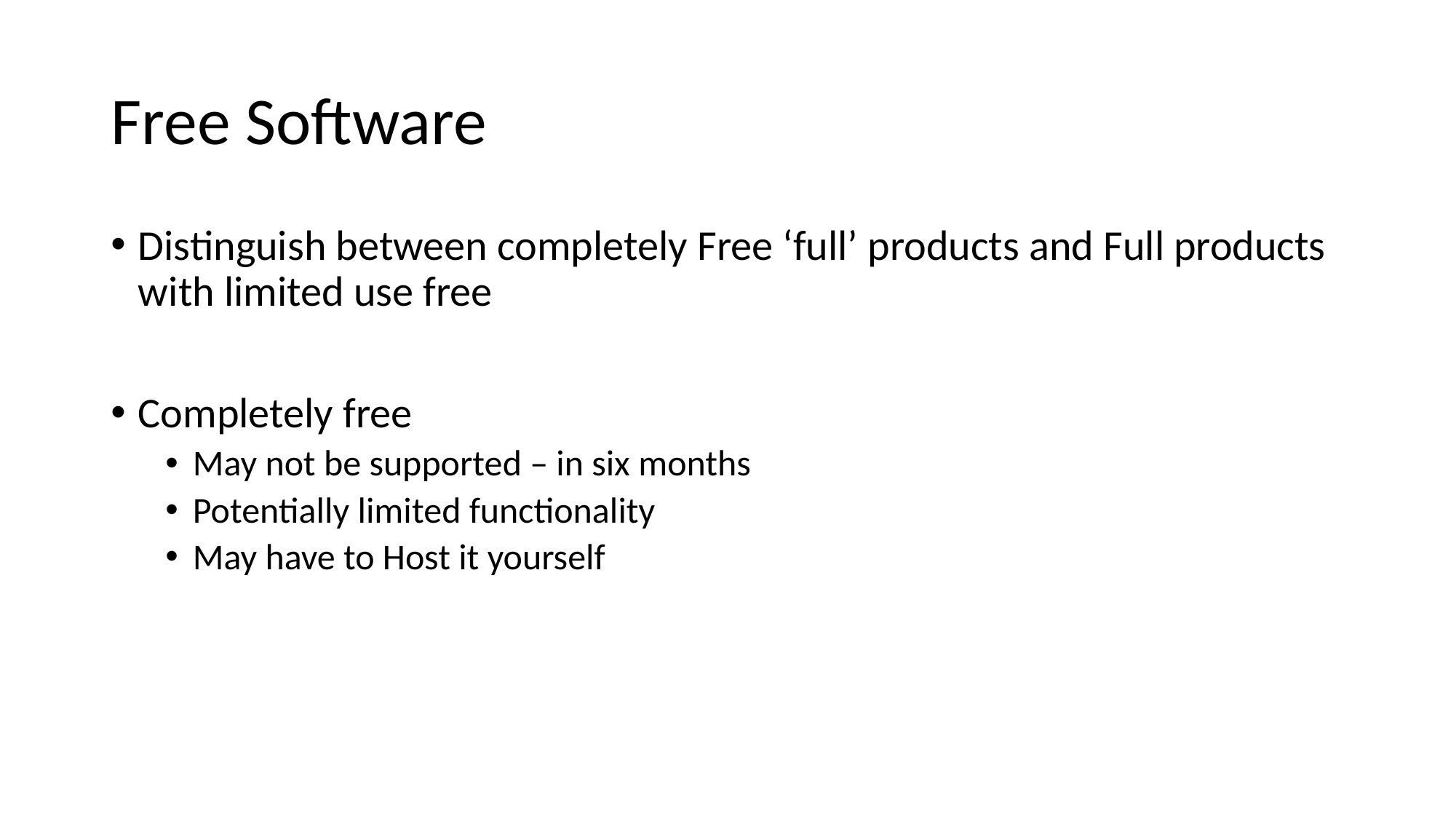

# Free Software
Distinguish between completely Free ‘full’ products and Full products with limited use free

Completely free
May not be supported – in six months
Potentially limited functionality
May have to Host it yourself